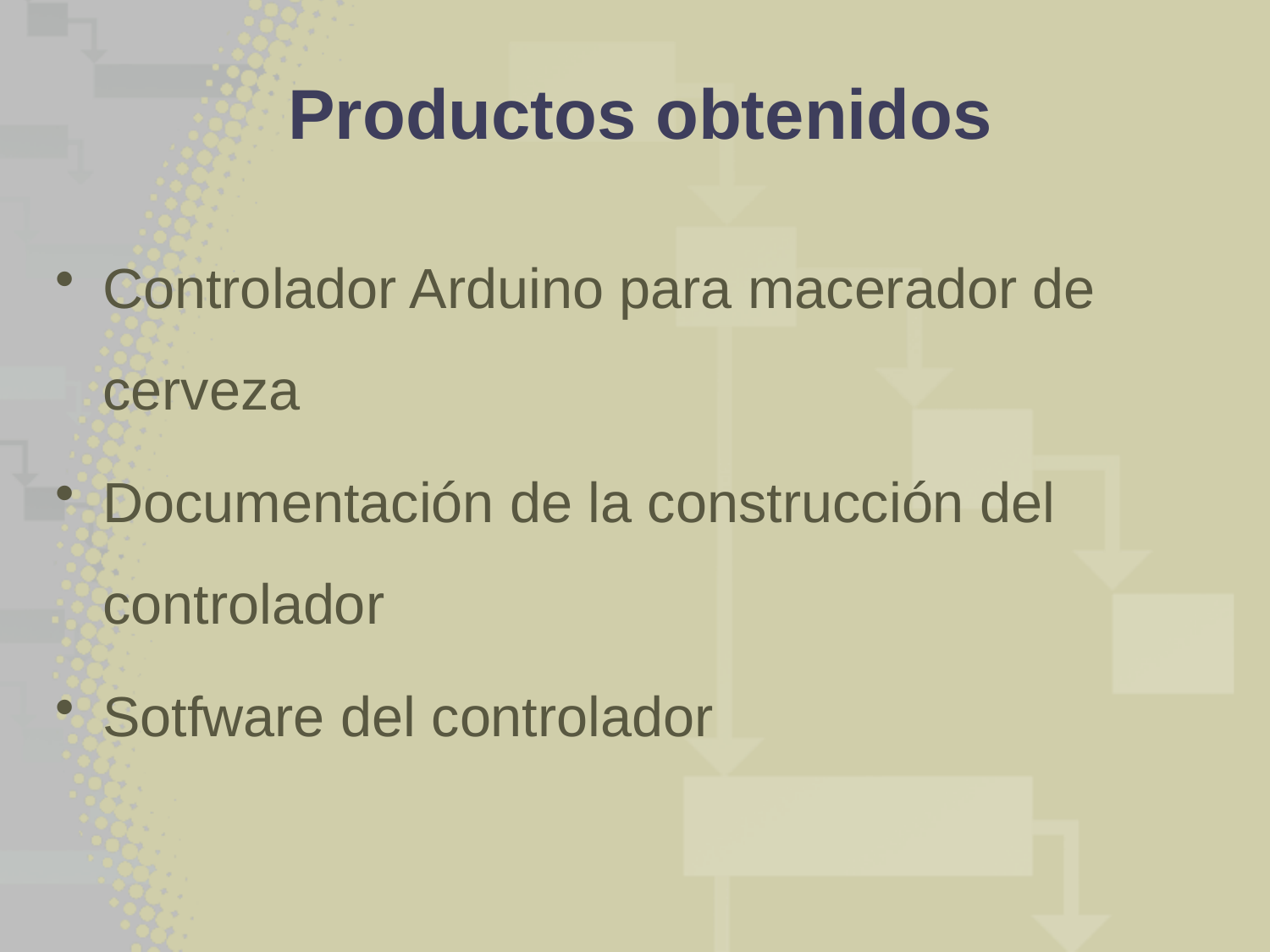

# Productos obtenidos
Controlador Arduino para macerador de cerveza
Documentación de la construcción del controlador
Sotfware del controlador